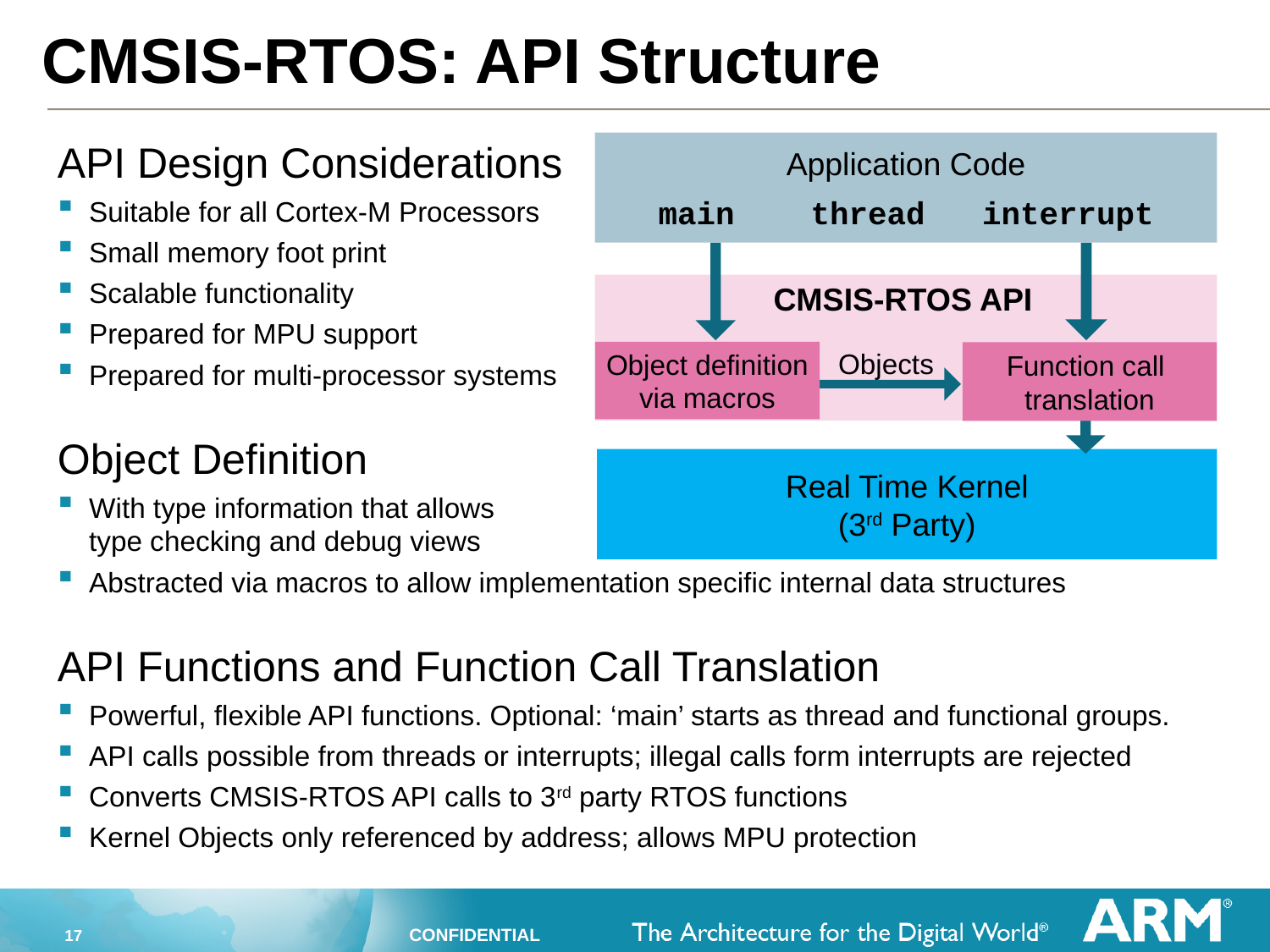

CMSIS-RTOS: API Structure
API Design Considerations
Suitable for all Cortex-M Processors
Small memory foot print
Scalable functionality
Prepared for MPU support
Prepared for multi-processor systems

Object Definition
With type information that allows
type checking and debug views
Abstracted via macros to allow implementation specific internal data structures

API Functions and Function Call Translation
Powerful, flexible API functions. Optional: ‘main’ starts as thread and functional groups.
API calls possible from threads or interrupts; illegal calls form interrupts are rejected
Converts CMSIS-RTOS API calls to 3rd party RTOS functions
Kernel Objects only referenced by address; allows MPU protection
Application Code
main    thread   interrupt

CMSIS-RTOS API

Objects
Object definition
via macros
Function call
translation

Real Time Kernel
(3rd Party)